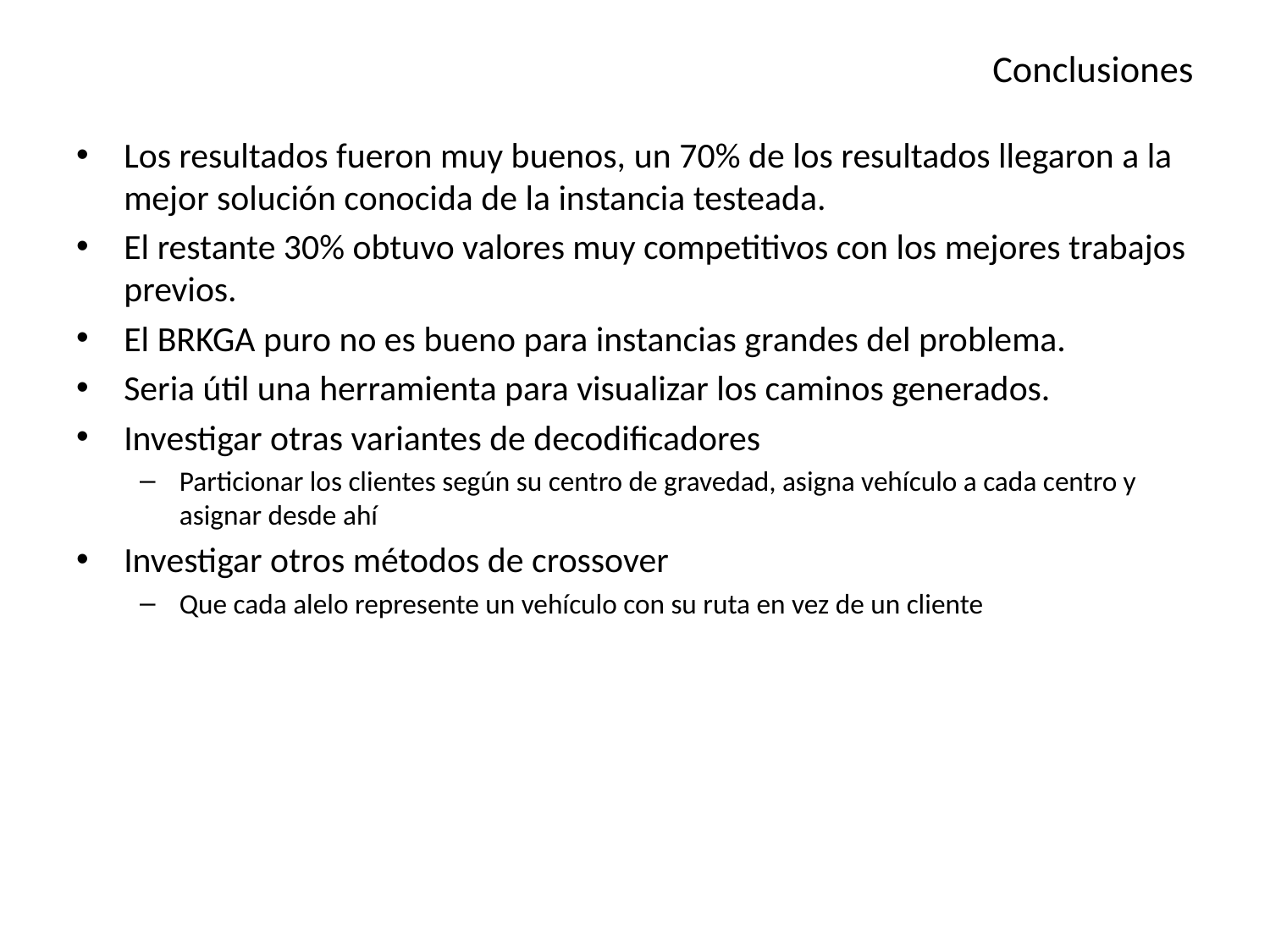

# Conclusiones
Los resultados fueron muy buenos, un 70% de los resultados llegaron a la mejor solución conocida de la instancia testeada.
El restante 30% obtuvo valores muy competitivos con los mejores trabajos previos.
El BRKGA puro no es bueno para instancias grandes del problema.
Seria útil una herramienta para visualizar los caminos generados.
Investigar otras variantes de decodificadores
Particionar los clientes según su centro de gravedad, asigna vehículo a cada centro y asignar desde ahí
Investigar otros métodos de crossover
Que cada alelo represente un vehículo con su ruta en vez de un cliente